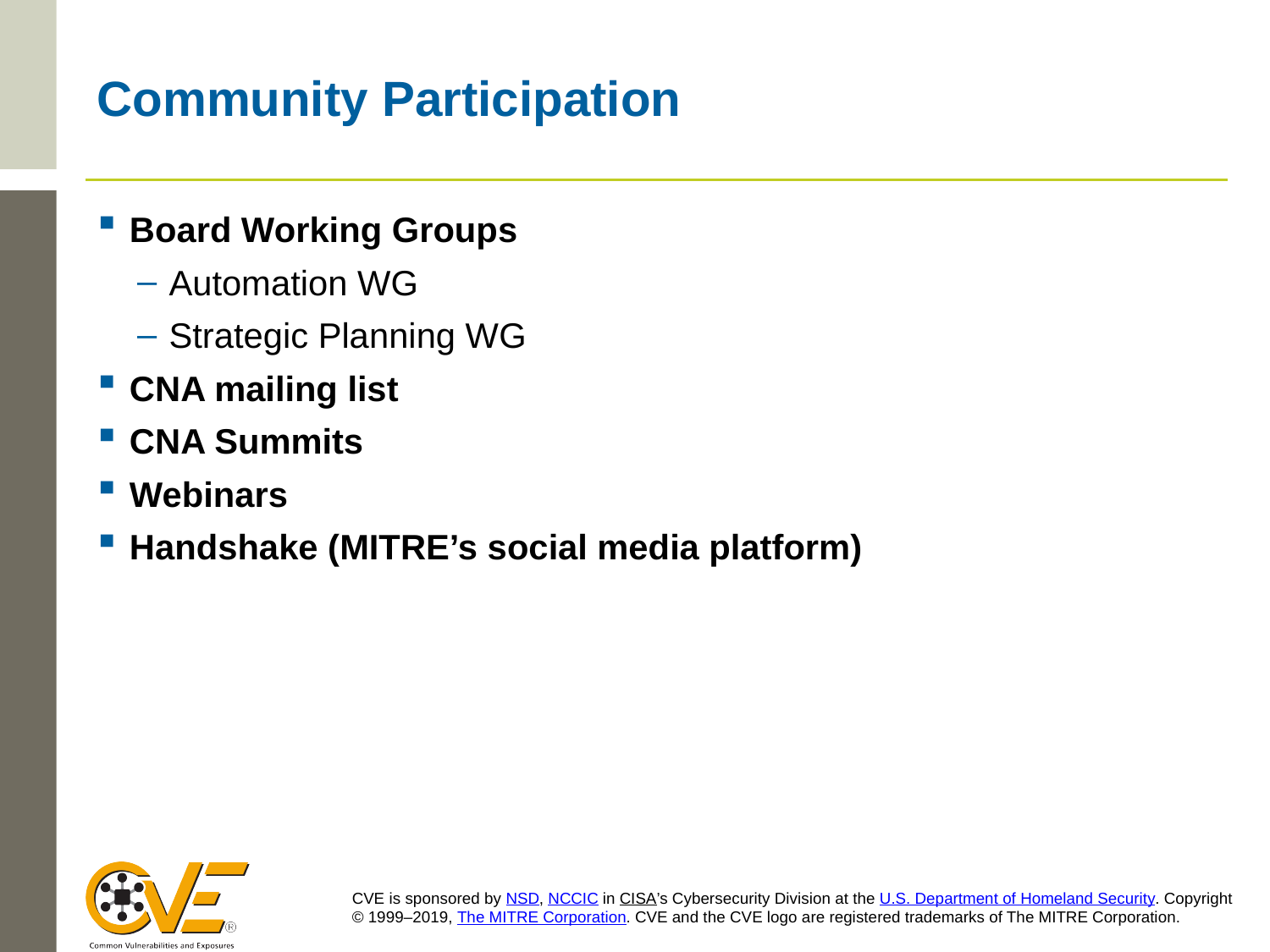

# Community Participation
Board Working Groups
Automation WG
Strategic Planning WG
CNA mailing list
CNA Summits
Webinars
Handshake (MITRE’s social media platform)